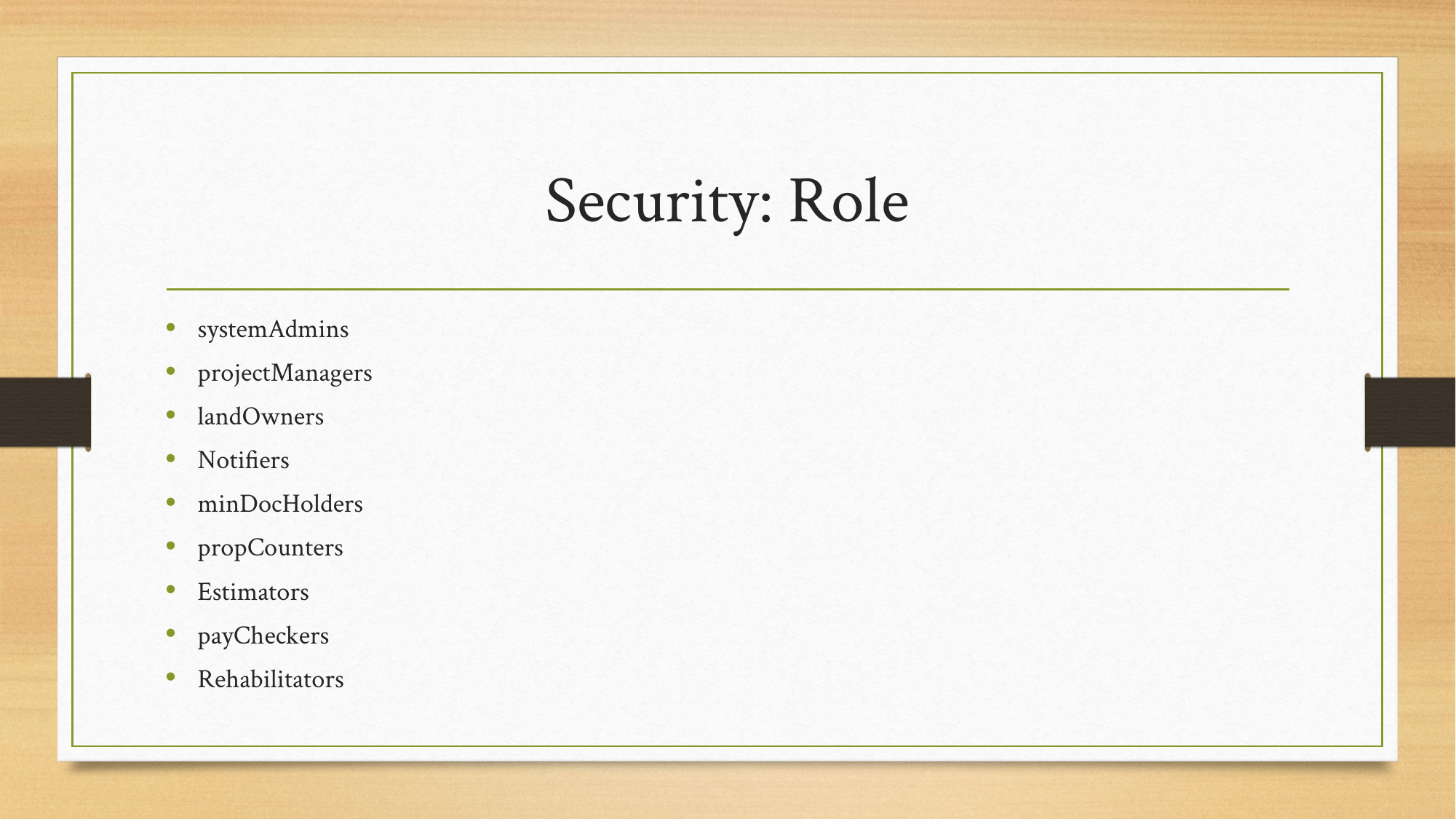

# Security: Role
systemAdmins
projectManagers
landOwners
Notifiers
minDocHolders
propCounters
Estimators
payCheckers
Rehabilitators